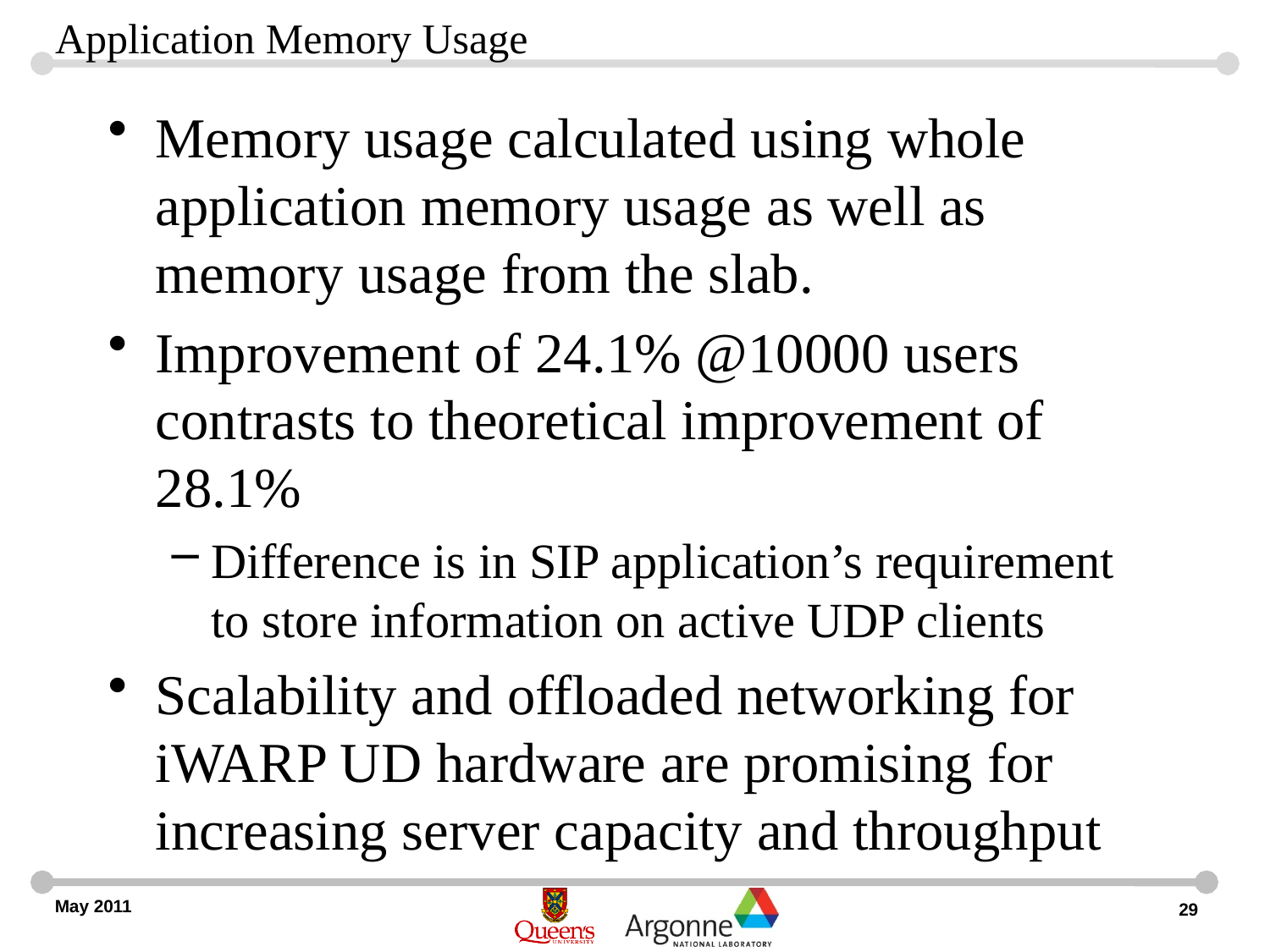

# Application Memory Usage
Memory usage calculated using whole application memory usage as well as memory usage from the slab.
Improvement of 24.1% @10000 users contrasts to theoretical improvement of 28.1%
Difference is in SIP application’s requirement to store information on active UDP clients
Scalability and offloaded networking for iWARP UD hardware are promising for increasing server capacity and throughput